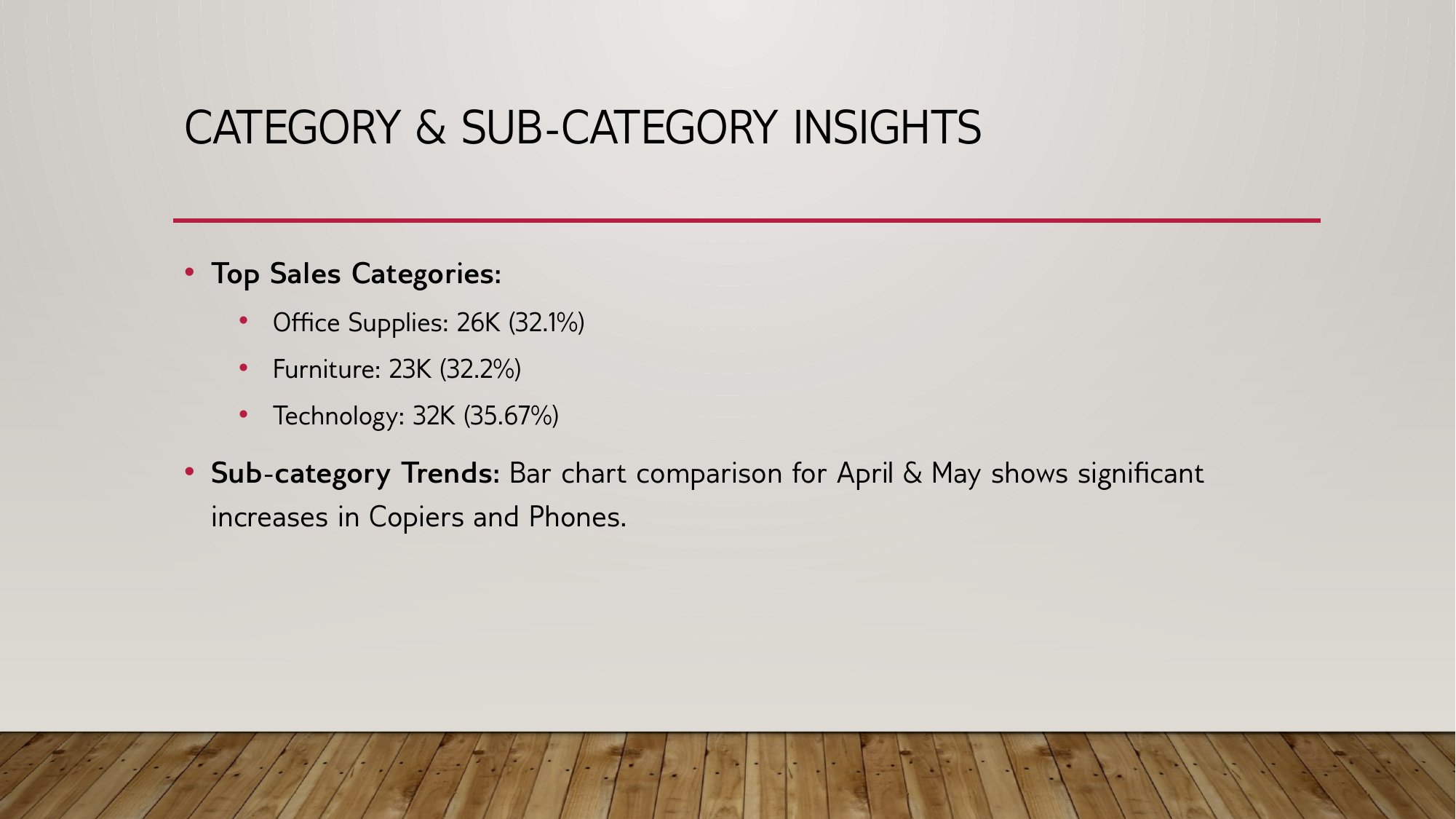

# Category & Sub-Category Insights
Top Sales Categories:
Office Supplies: 26K (32.1%)
Furniture: 23K (32.2%)
Technology: 32K (35.67%)
Sub-category Trends: Bar chart comparison for April & May shows significant increases in Copiers and Phones.